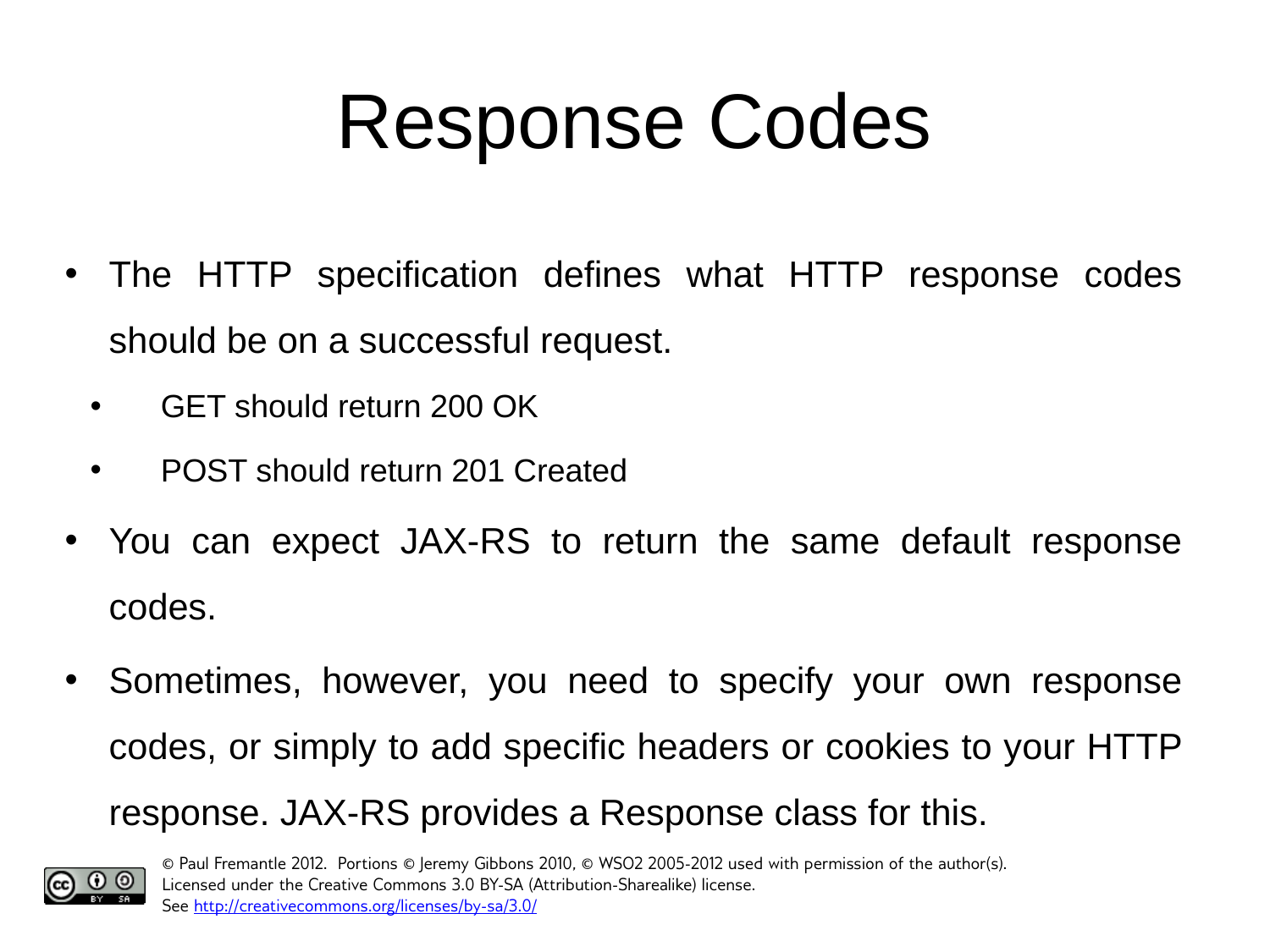

# Response Codes
The HTTP specification defines what HTTP response codes should be on a successful request.
GET should return 200 OK
POST should return 201 Created
You can expect JAX-RS to return the same default response codes.
Sometimes, however, you need to specify your own response codes, or simply to add specific headers or cookies to your HTTP response. JAX-RS provides a Response class for this.